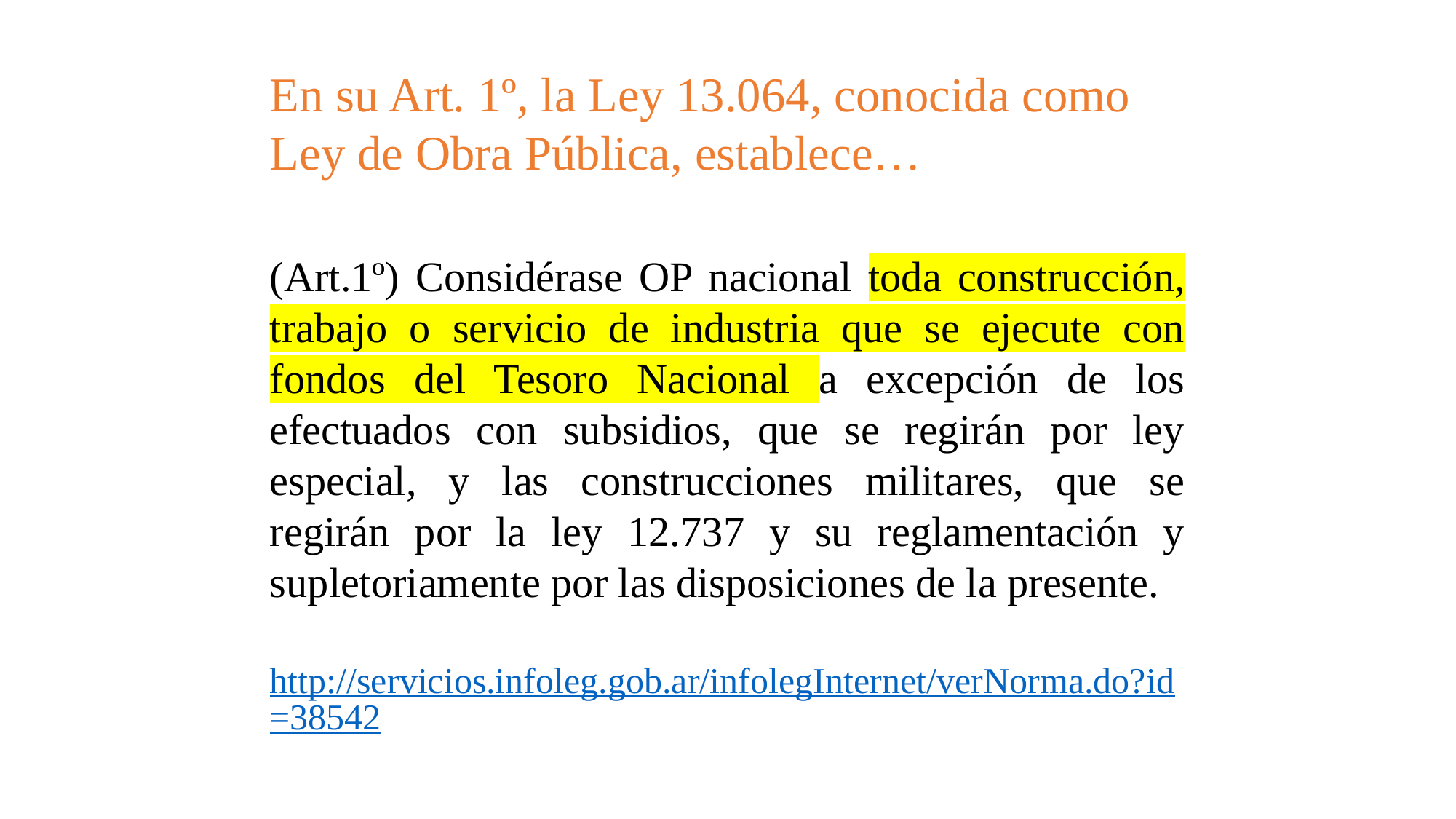

En su Art. 1º, la Ley 13.064, conocida como Ley de Obra Pública, establece…

(Art.1º) Considérase OP nacional toda construcción, trabajo o servicio de industria que se ejecute con fondos del Tesoro Nacional a excepción de los efectuados con subsidios, que se regirán por ley especial, y las construcciones militares, que se regirán por la ley 12.737 y su reglamentación y supletoriamente por las disposiciones de la presente.

http://servicios.infoleg.gob.ar/infolegInternet/verNorma.do?id=38542